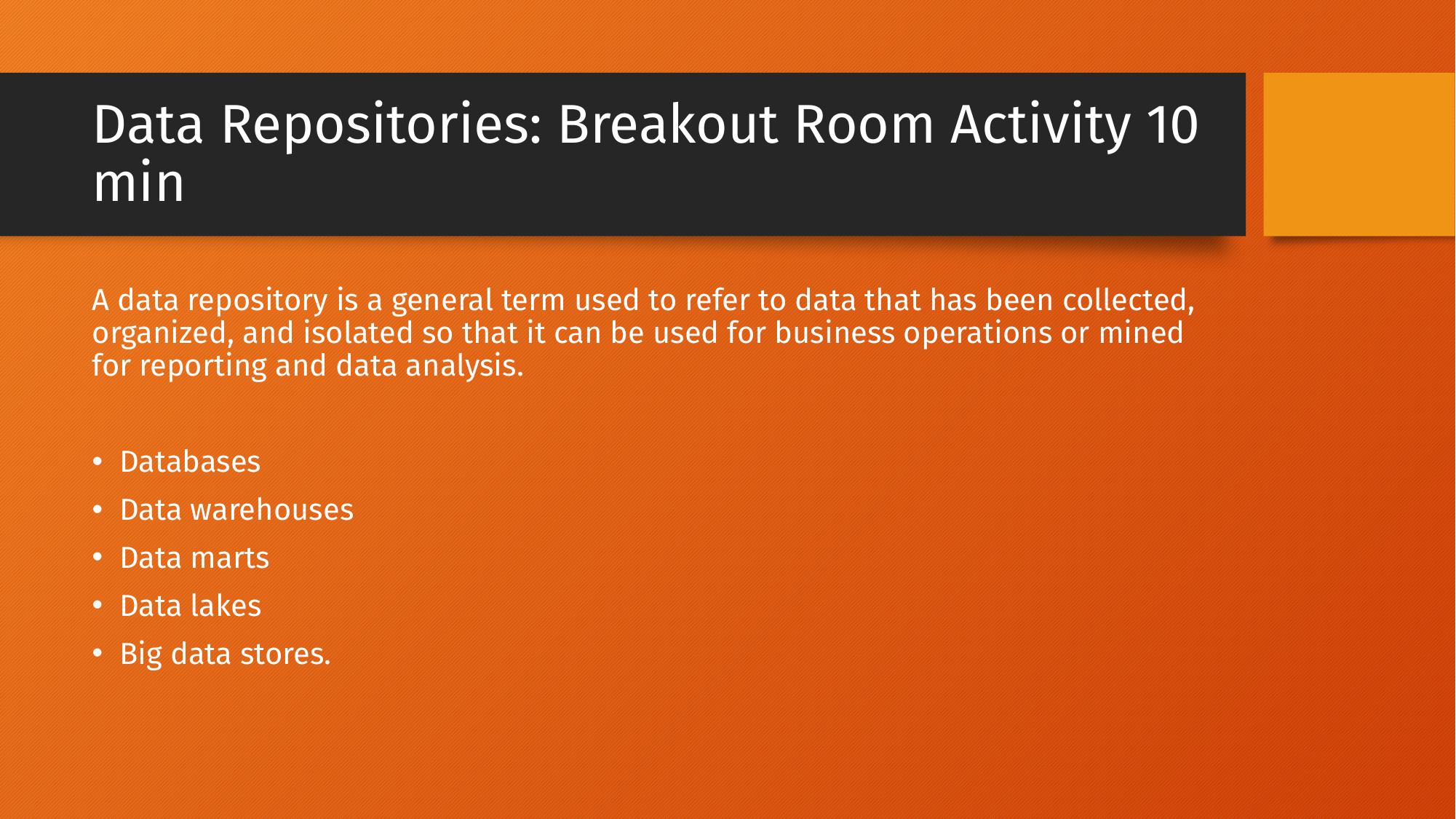

# Data Repositories: Breakout Room Activity 10 min
A data repository is a general term used to refer to data that has been collected, organized, and isolated so that it can be used for business operations or mined for reporting and data analysis.

Databases
Data warehouses
Data marts
Data lakes
Big data stores.